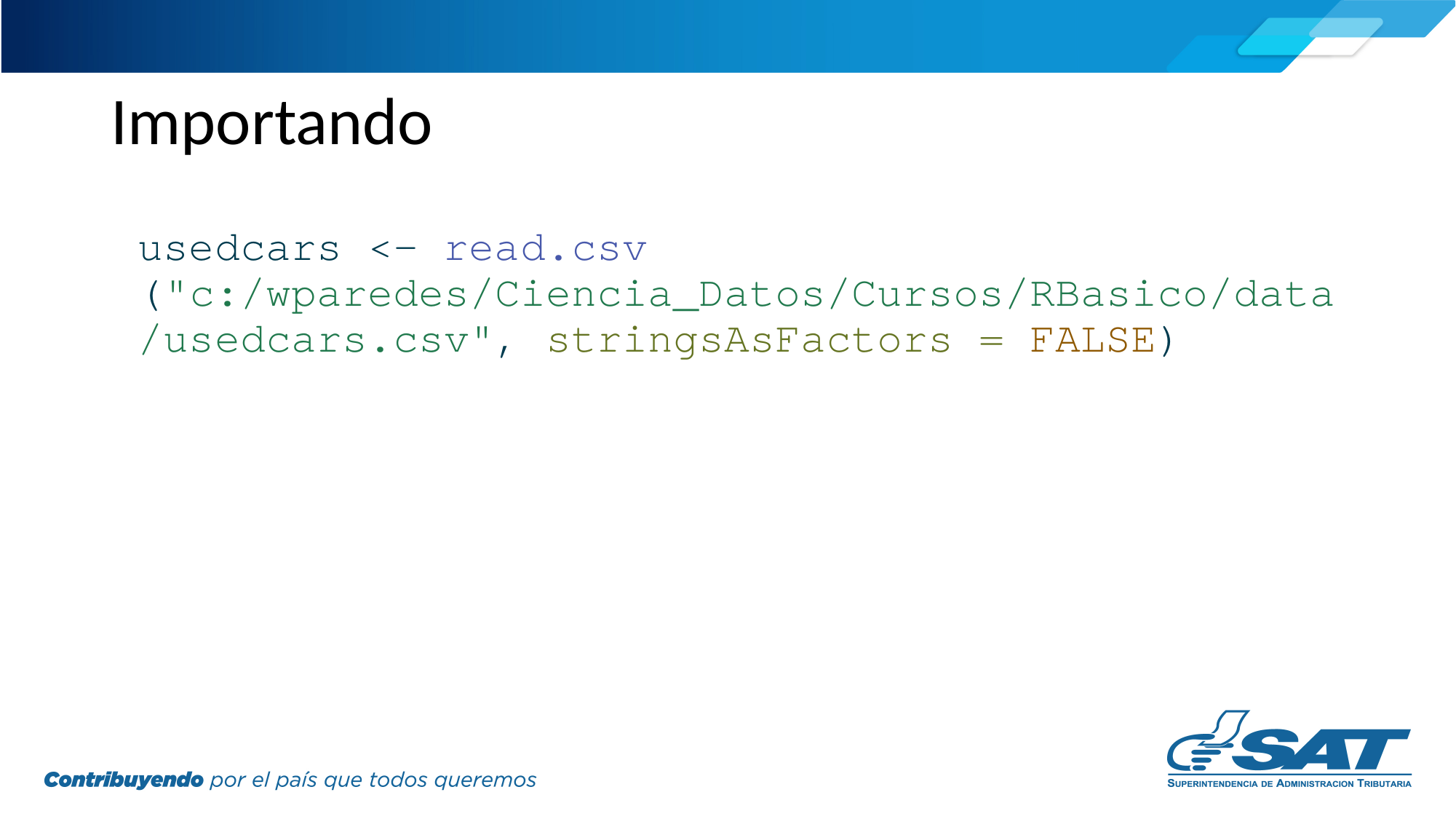

# Importando
usedcars <- read.csv ("c:/wparedes/Ciencia_Datos/Cursos/RBasico/data/usedcars.csv", stringsAsFactors = FALSE)